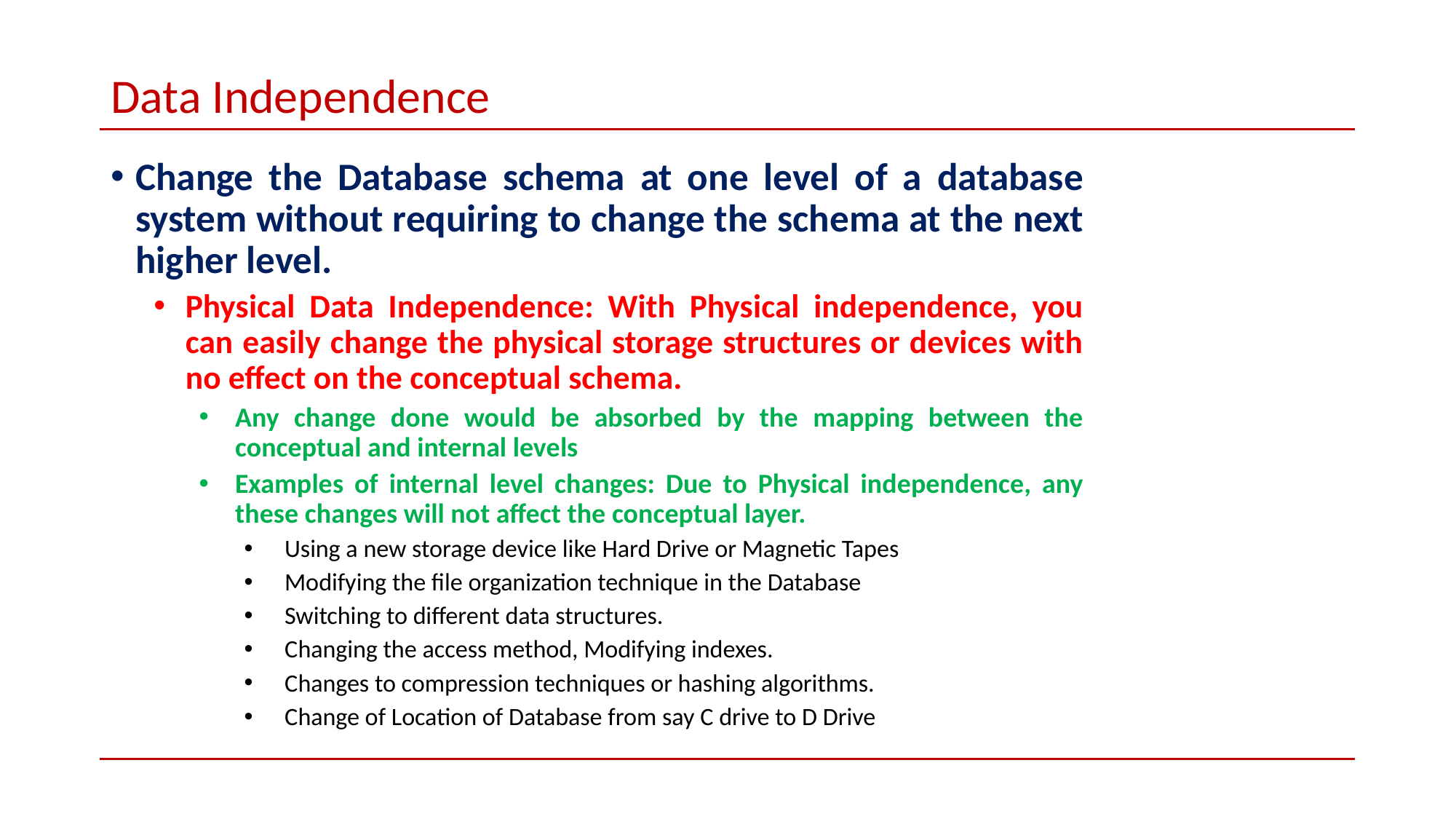

# Data Independence
Change the Database schema at one level of a database system without requiring to change the schema at the next higher level.
Physical Data Independence: With Physical independence, you can easily change the physical storage structures or devices with no effect on the conceptual schema.
Any change done would be absorbed by the mapping between the conceptual and internal levels
Examples of internal level changes: Due to Physical independence, any these changes will not affect the conceptual layer.
Using a new storage device like Hard Drive or Magnetic Tapes
Modifying the file organization technique in the Database
Switching to different data structures.
Changing the access method, Modifying indexes.
Changes to compression techniques or hashing algorithms.
Change of Location of Database from say C drive to D Drive